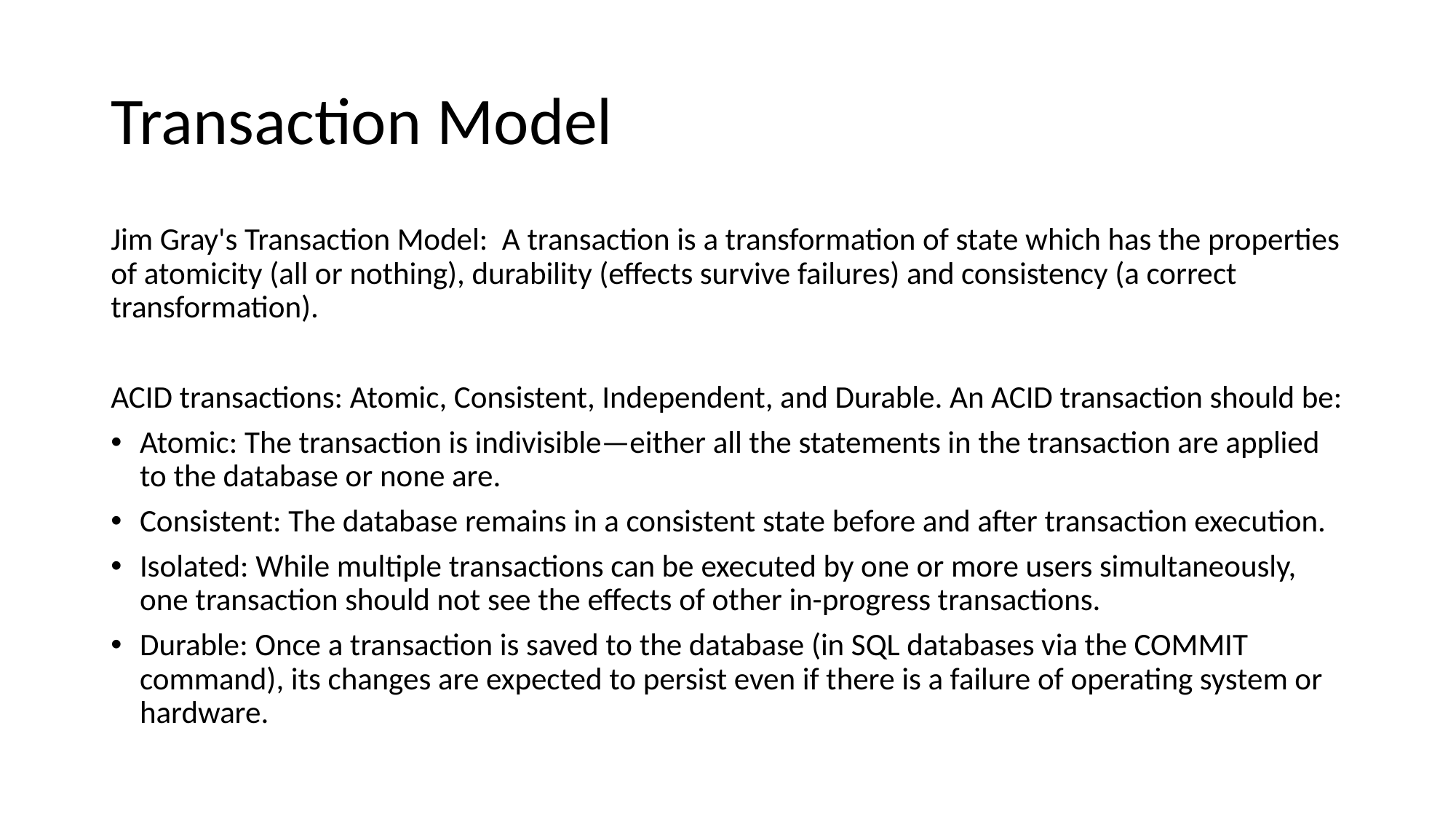

# Transaction Model
Jim Gray's Transaction Model:  A transaction is a transformation of state which has the properties of atomicity (all or nothing), durability (effects survive failures) and consistency (a correct transformation).

ACID transactions: Atomic, Consistent, Independent, and Durable. An ACID transaction should be:
Atomic: The transaction is indivisible—either all the statements in the transaction are applied to the database or none are.
Consistent: The database remains in a consistent state before and after transaction execution.
Isolated: While multiple transactions can be executed by one or more users simultaneously, one transaction should not see the effects of other in-progress transactions.
Durable: Once a transaction is saved to the database (in SQL databases via the COMMIT command), its changes are expected to persist even if there is a failure of operating system or hardware.